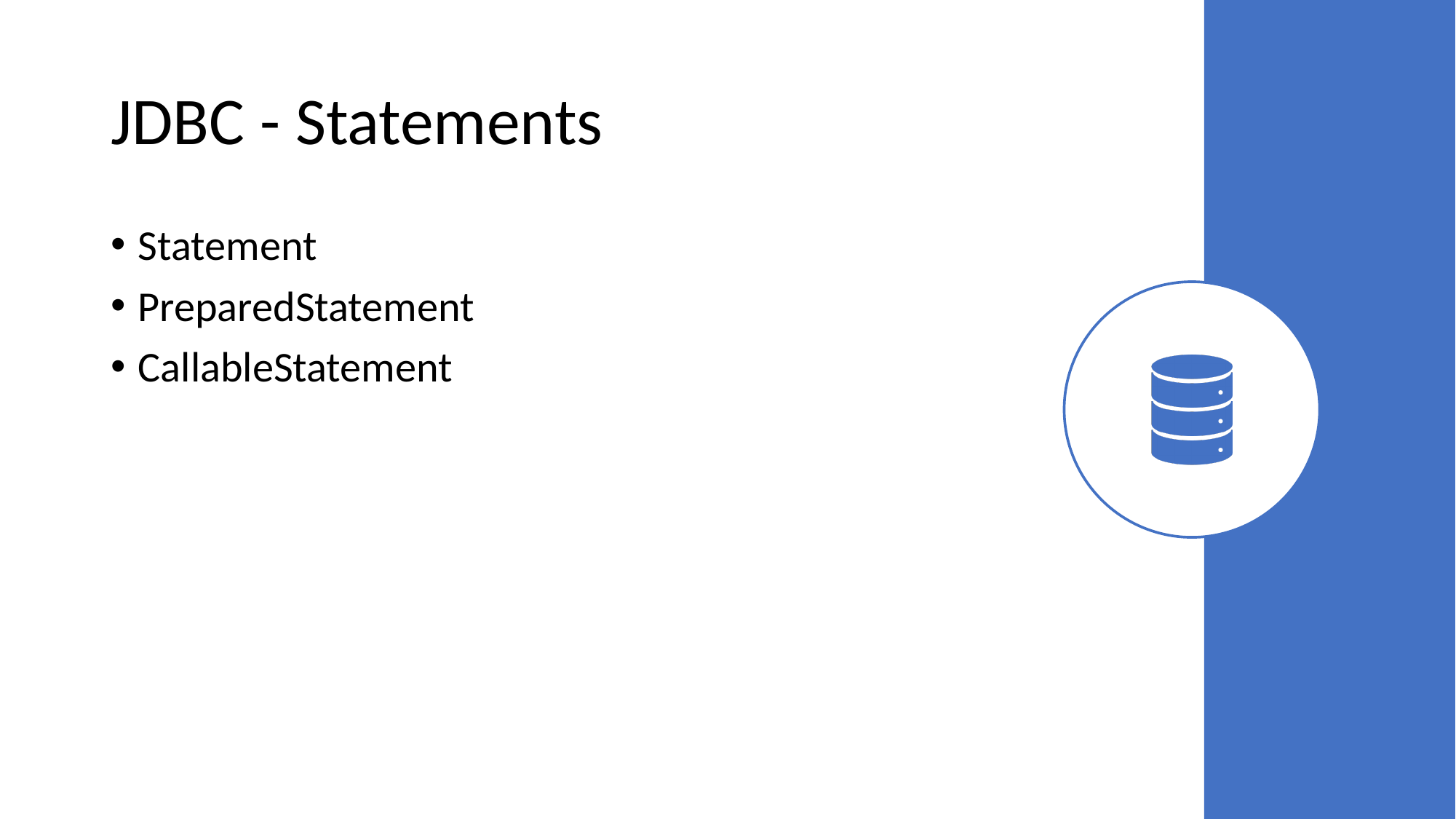

# JDBC - Statements
Statement
PreparedStatement
CallableStatement